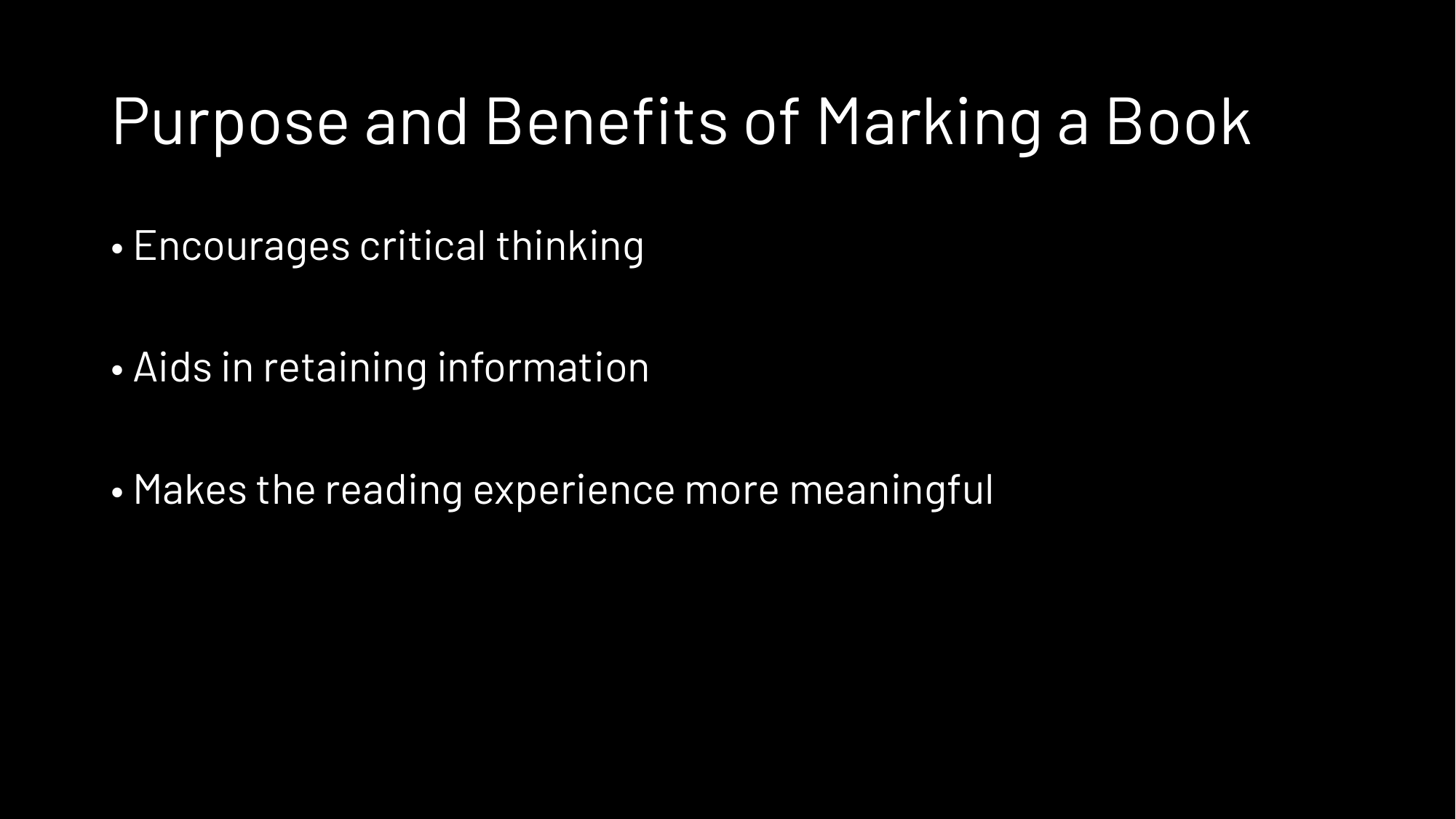

# Purpose and Benefits of Marking a Book
• Encourages critical thinking

• Aids in retaining information

• Makes the reading experience more meaningful